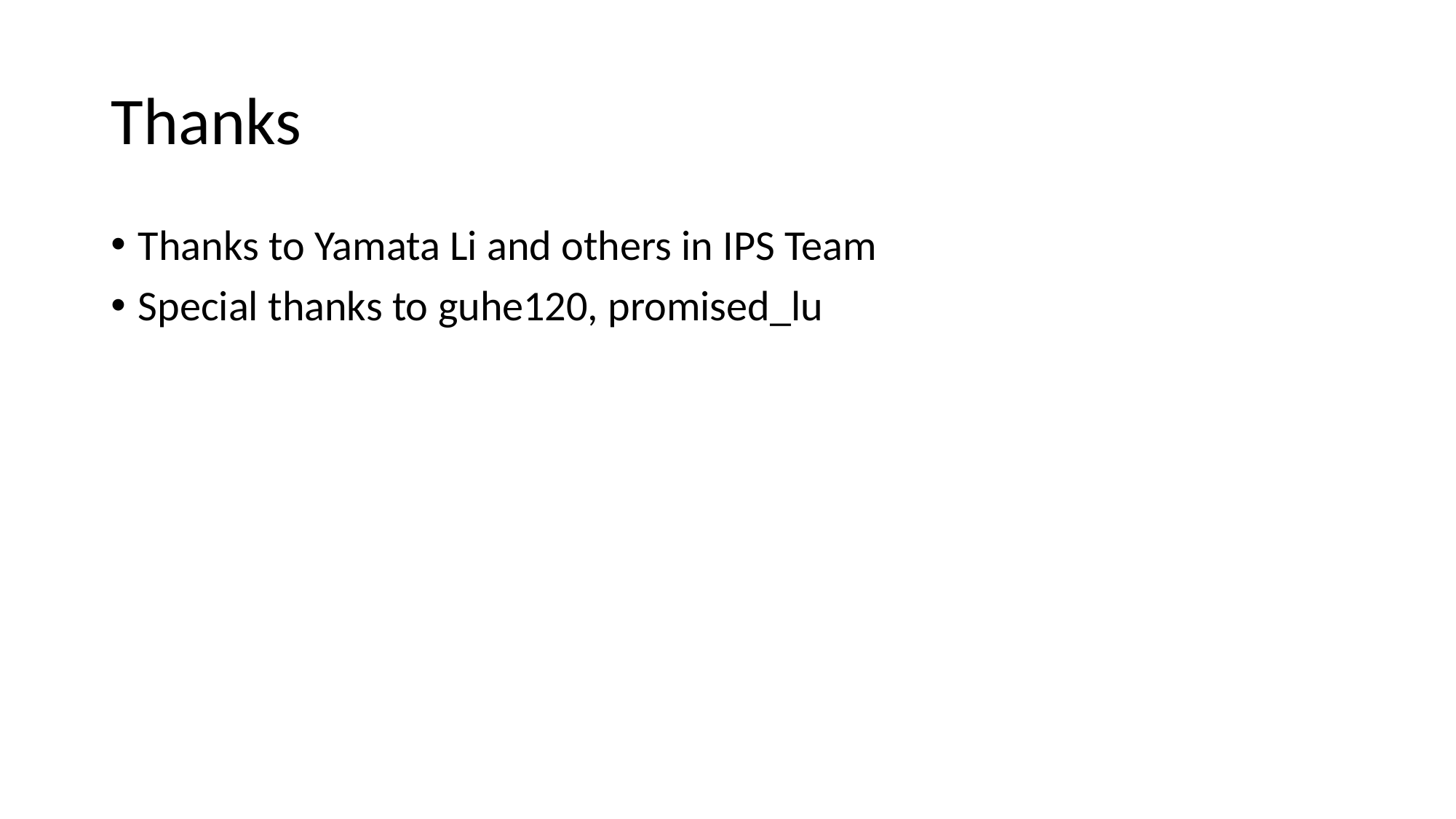

# Thanks
Thanks to Yamata Li and others in IPS Team
Special thanks to guhe120, promised_lu